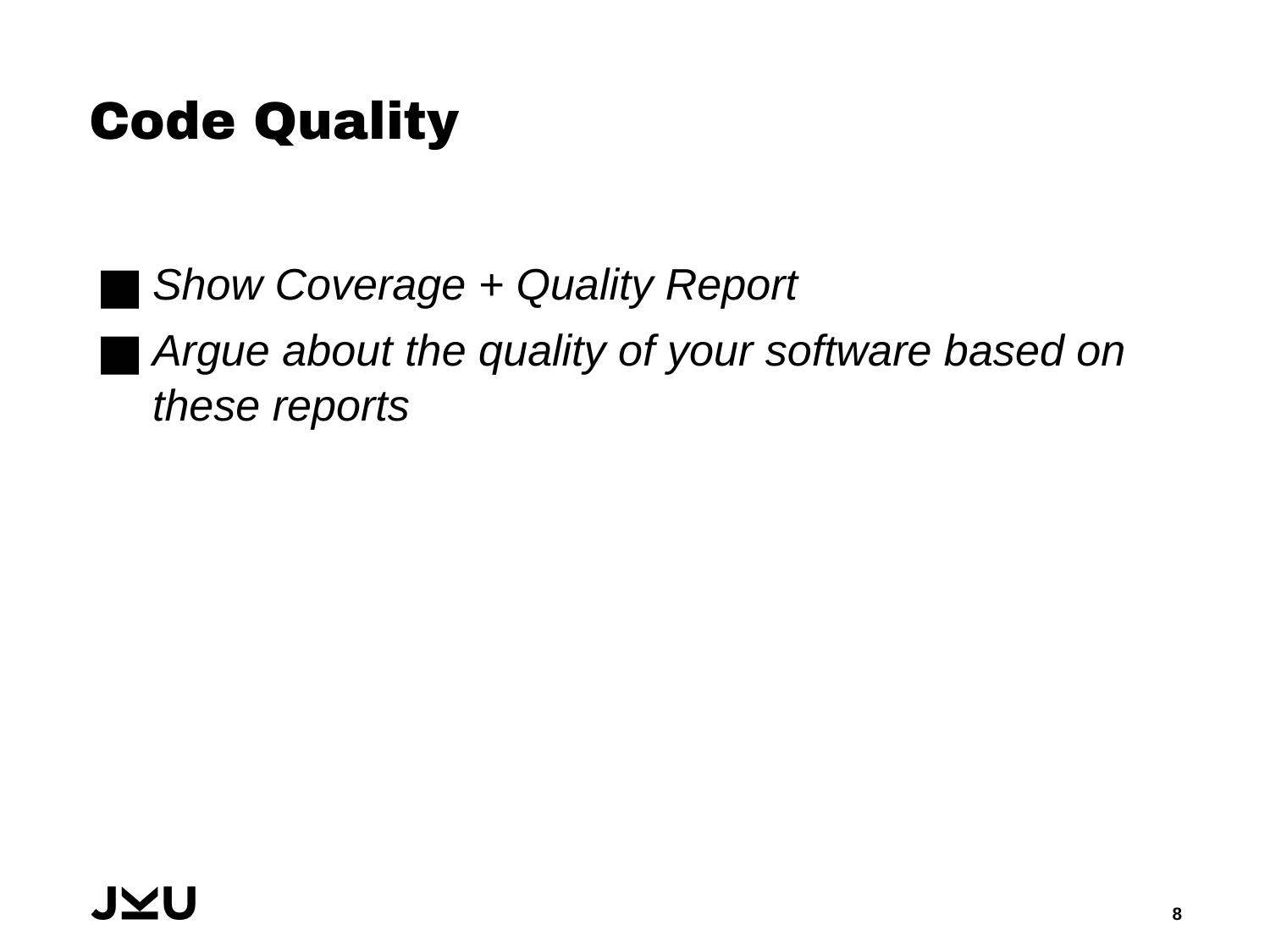

# Code Quality
Show Coverage + Quality Report
Argue about the quality of your software based on these reports

8